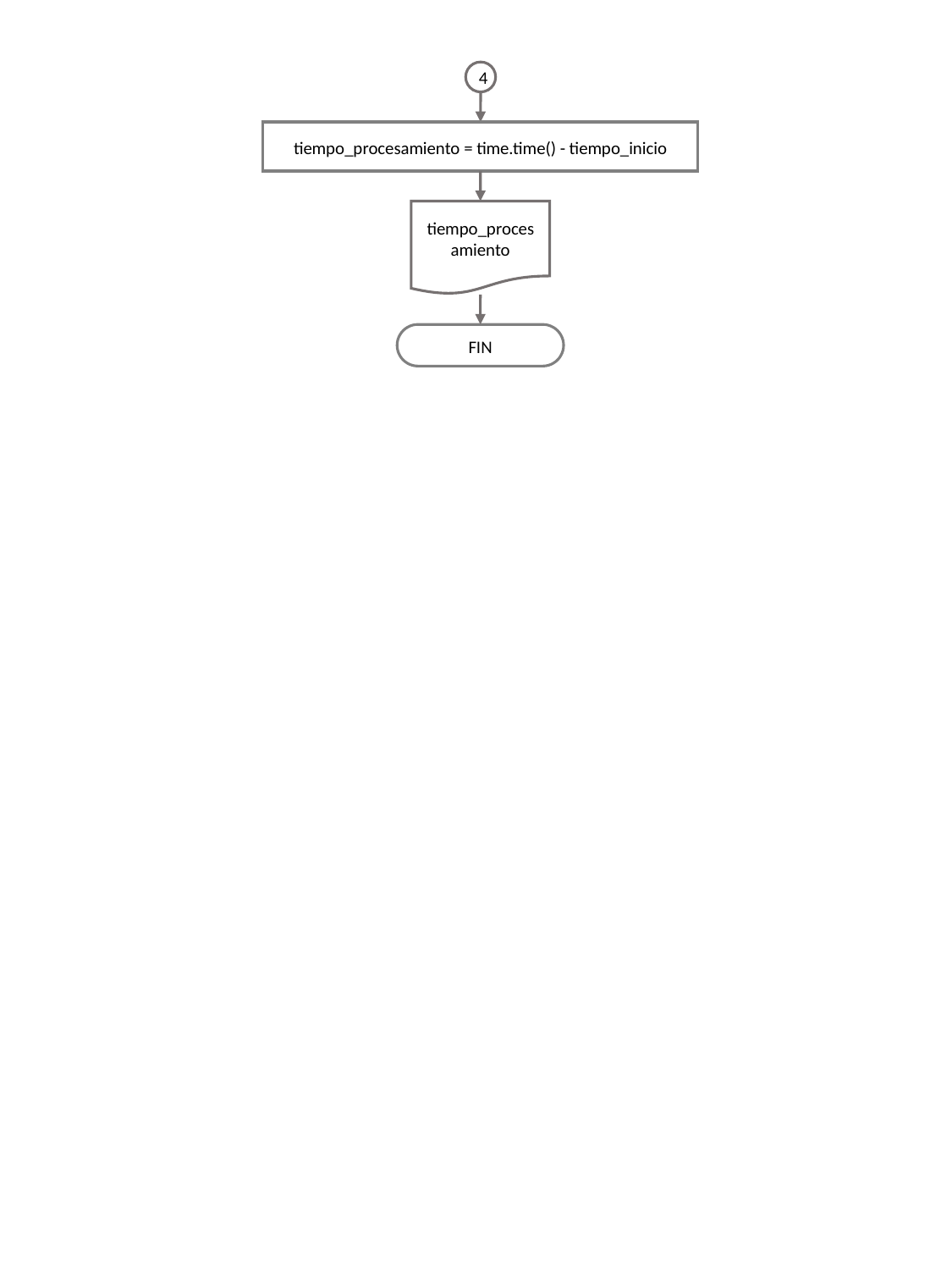

4
tiempo_procesamiento = time.time() - tiempo_inicio
tiempo_procesamiento
FIN